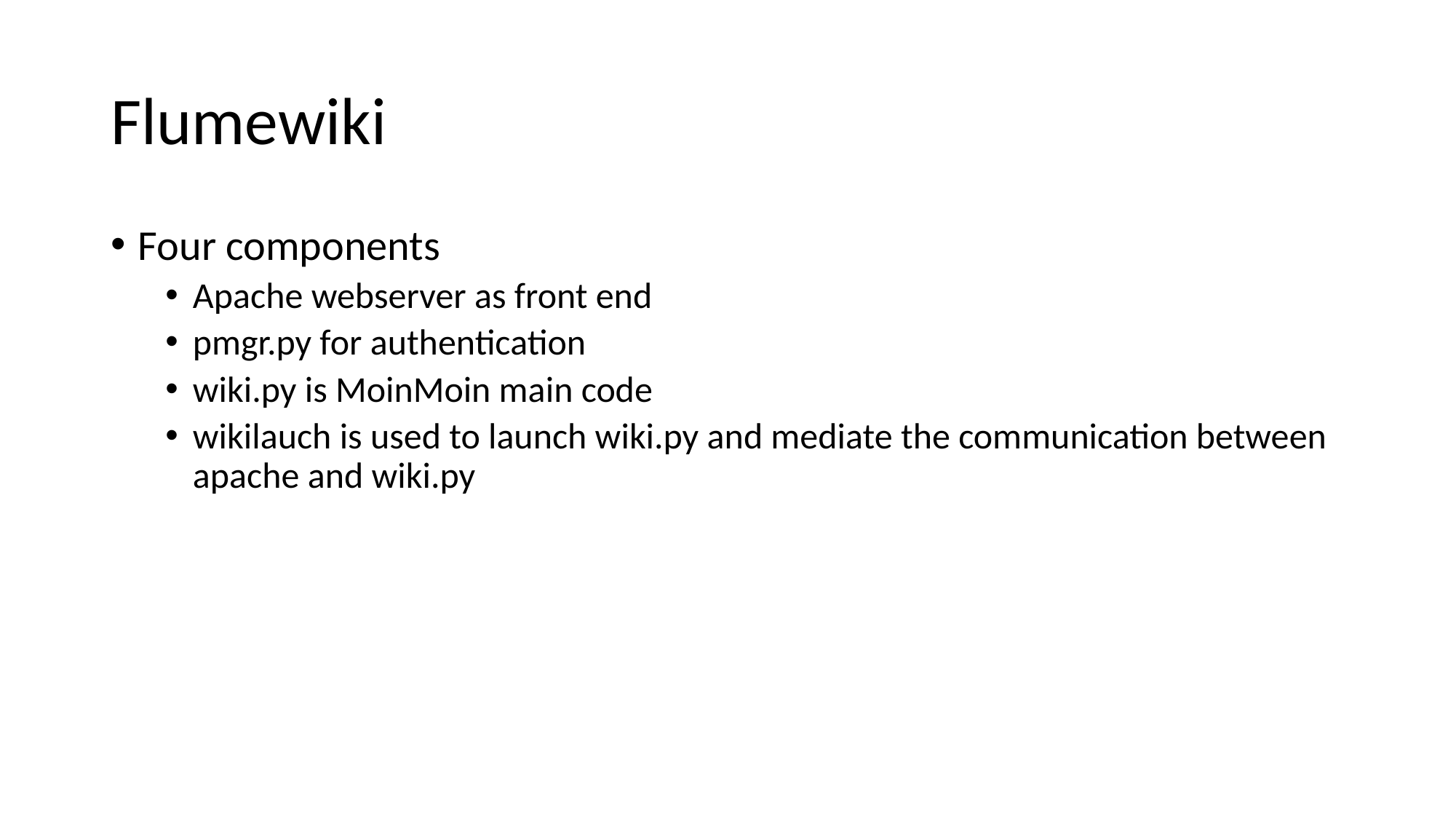

# Flumewiki
Four components
Apache webserver as front end
pmgr.py for authentication
wiki.py is MoinMoin main code
wikilauch is used to launch wiki.py and mediate the communication between apache and wiki.py